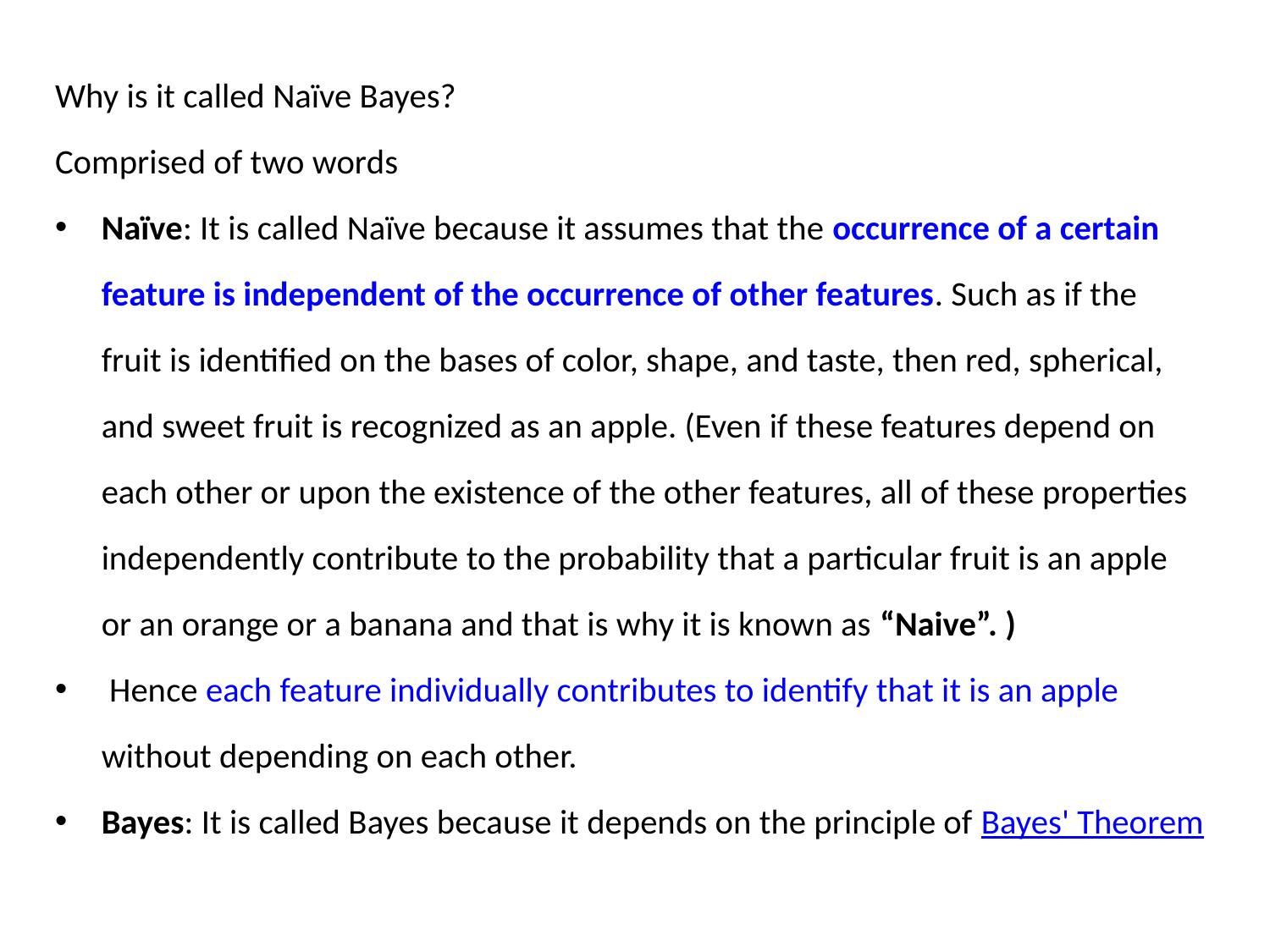

Why is it called Naïve Bayes?
Comprised of two words
Naïve: It is called Naïve because it assumes that the occurrence of a certain feature is independent of the occurrence of other features. Such as if the fruit is identified on the bases of color, shape, and taste, then red, spherical, and sweet fruit is recognized as an apple. (Even if these features depend on each other or upon the existence of the other features, all of these properties independently contribute to the probability that a particular fruit is an apple or an orange or a banana and that is why it is known as “Naive”. )
 Hence each feature individually contributes to identify that it is an apple without depending on each other.
Bayes: It is called Bayes because it depends on the principle of Bayes' Theorem